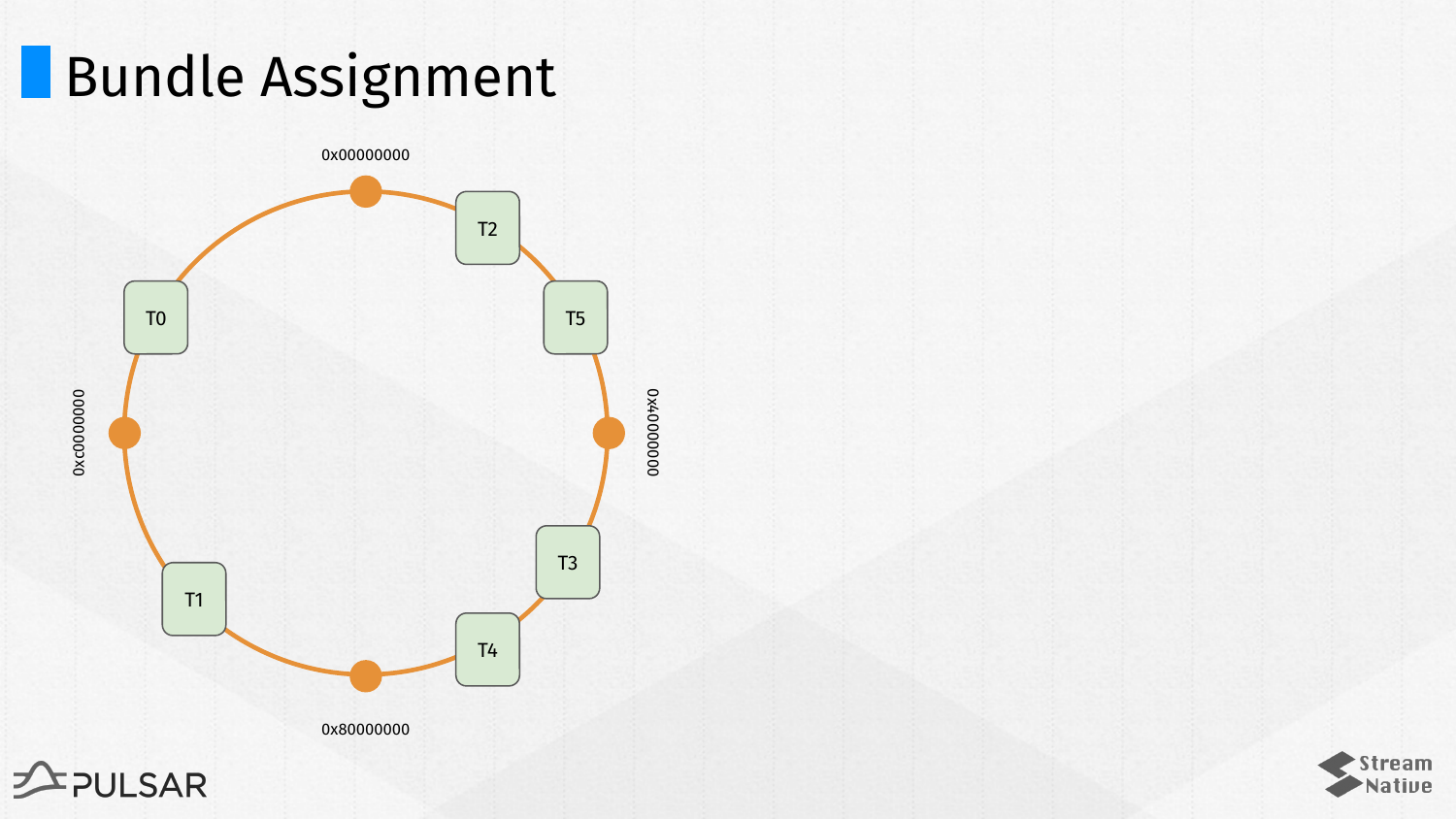

# Bundle Assignment
0x00000000

T2
T0
T5
0x40000000
0xc0000000

T3
T1
T4

0x80000000